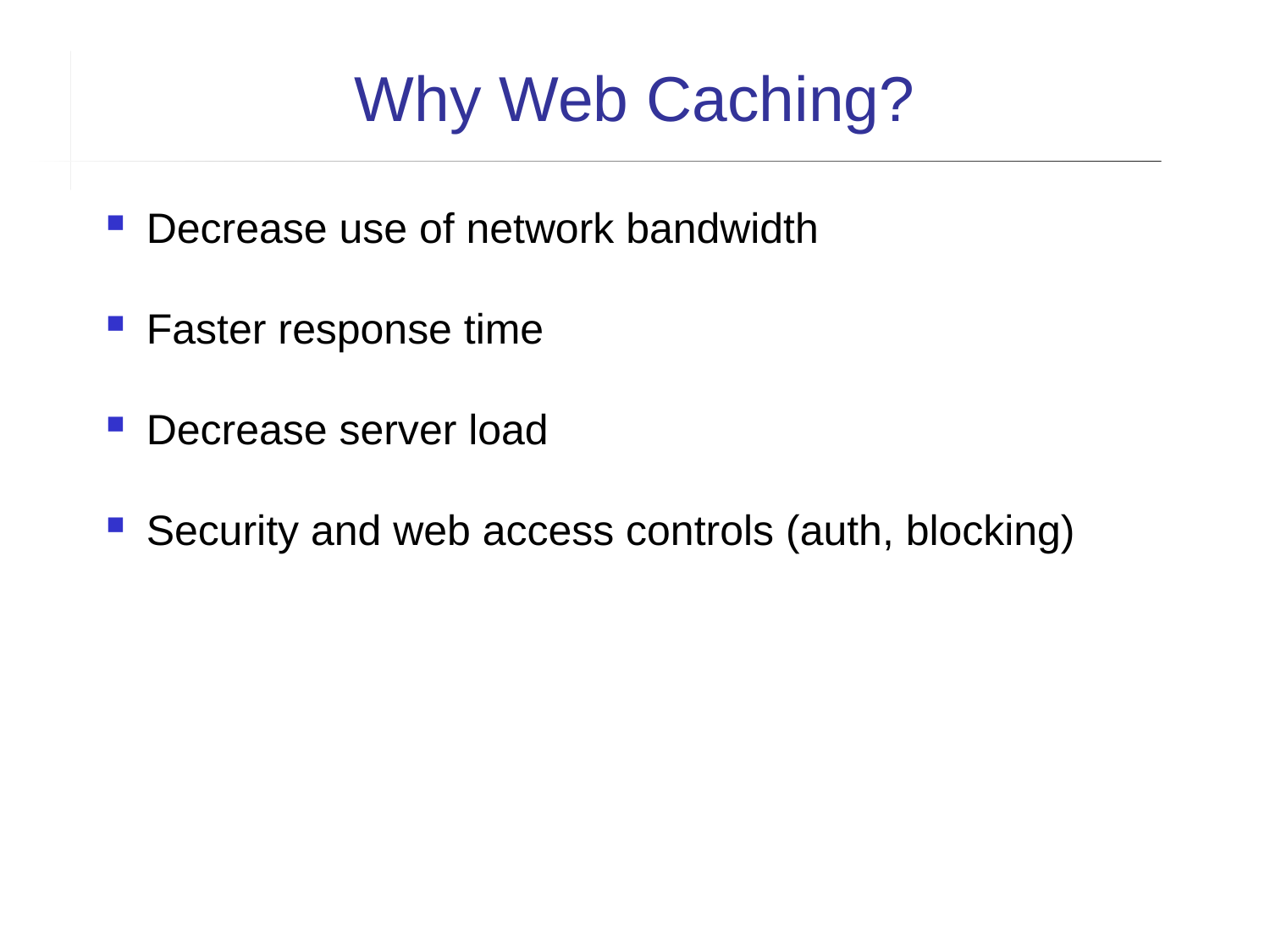

Why Web Caching?
Decrease use of network bandwidth
Faster response time
Decrease server load
Security and web access controls (auth, blocking)